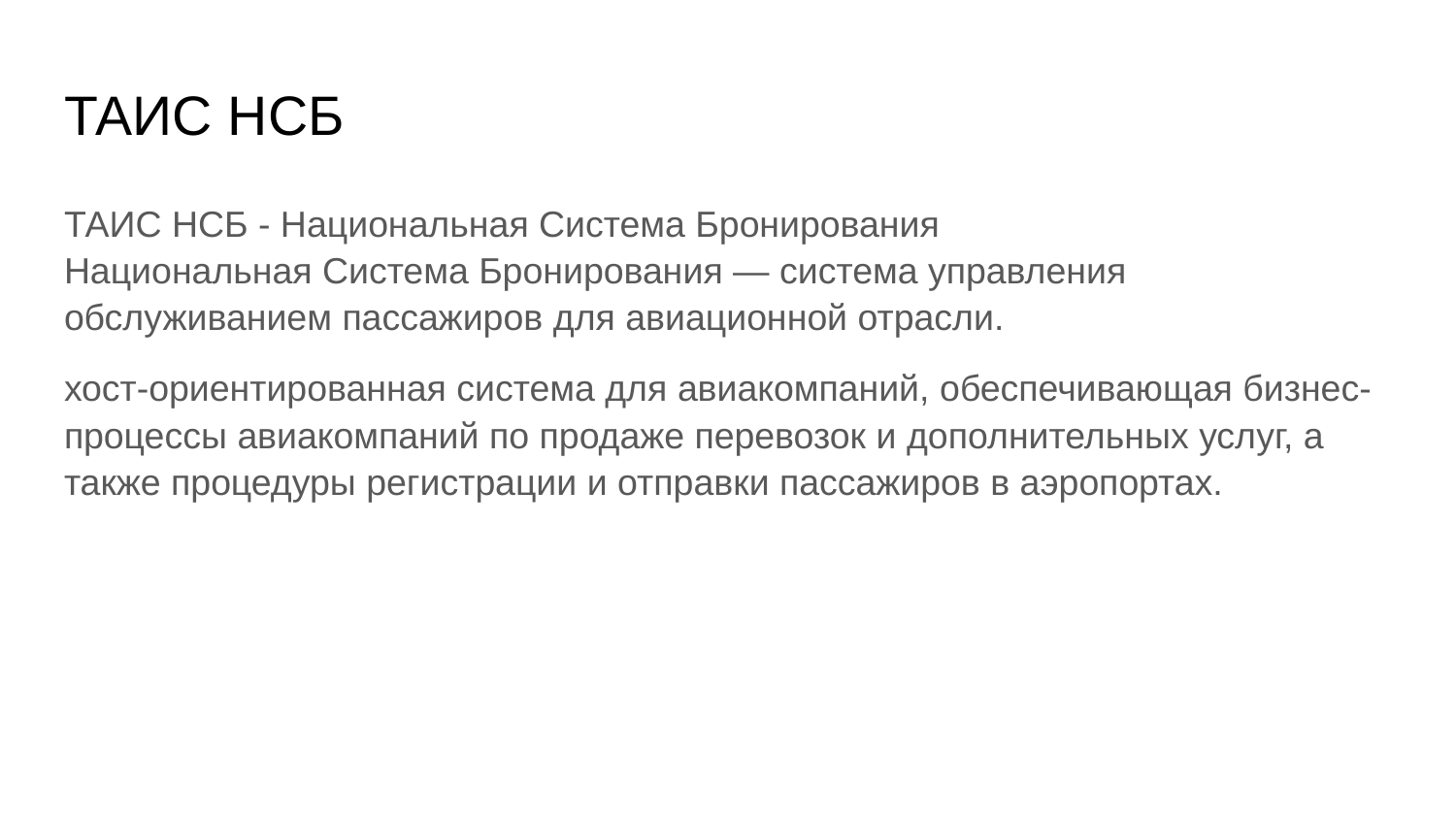

# ТАИС НСБ

ТАИС НСБ - Национальная Система Бронирования
Национальная Система Бронирования — система управления обслуживанием пассажиров для авиационной отрасли.
хост-ориентированная система для авиакомпаний, обеспечивающая бизнес-процессы авиакомпаний по продаже перевозок и дополнительных услуг, а также процедуры регистрации и отправки пассажиров в аэропортах.